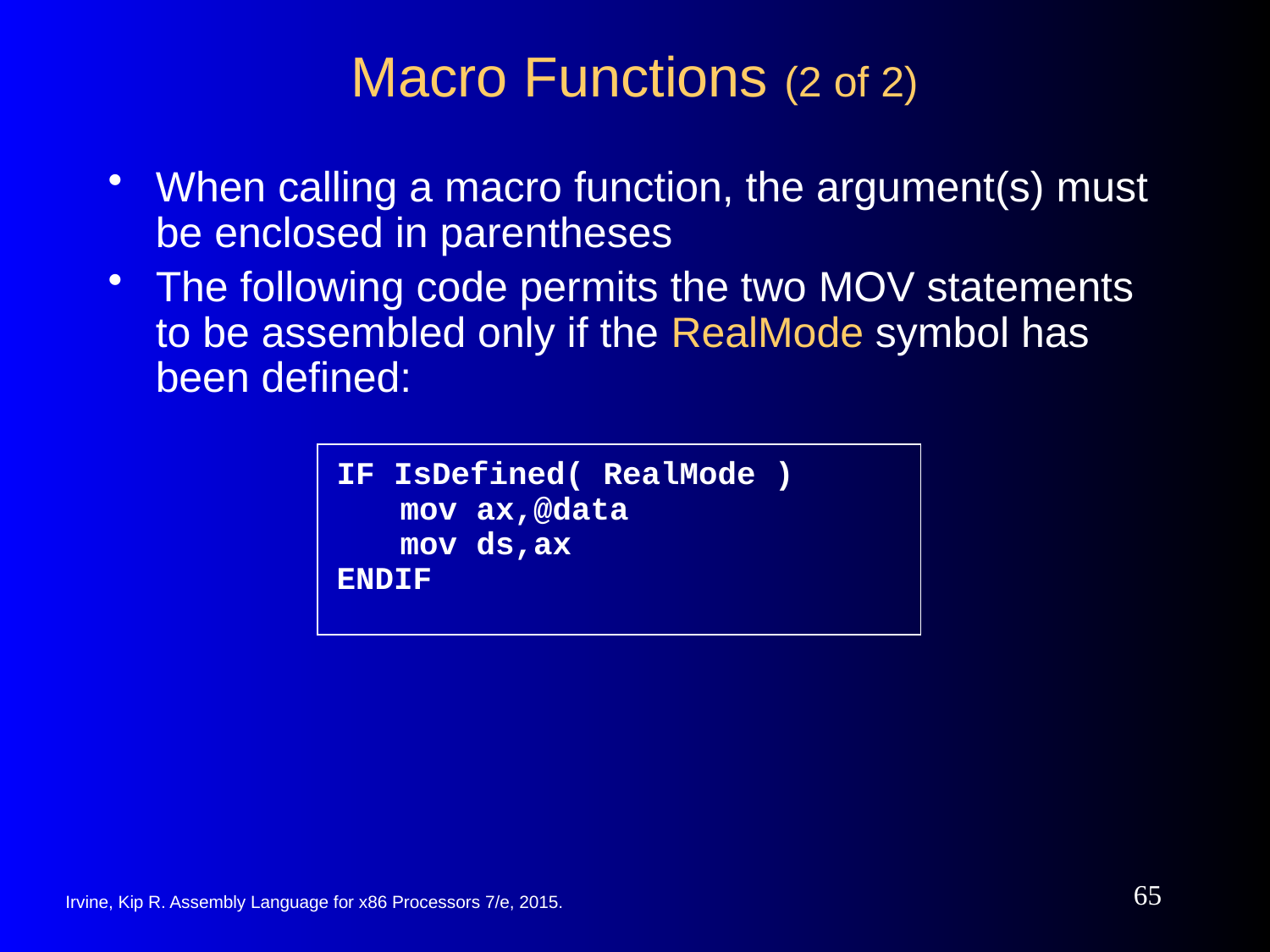

# Macro Functions (2 of 2)
When calling a macro function, the argument(s) must be enclosed in parentheses
The following code permits the two MOV statements to be assembled only if the RealMode symbol has been defined:
IF IsDefined( RealMode )
	mov ax,@data
	mov ds,ax
ENDIF
65
Irvine, Kip R. Assembly Language for x86 Processors 7/e, 2015.